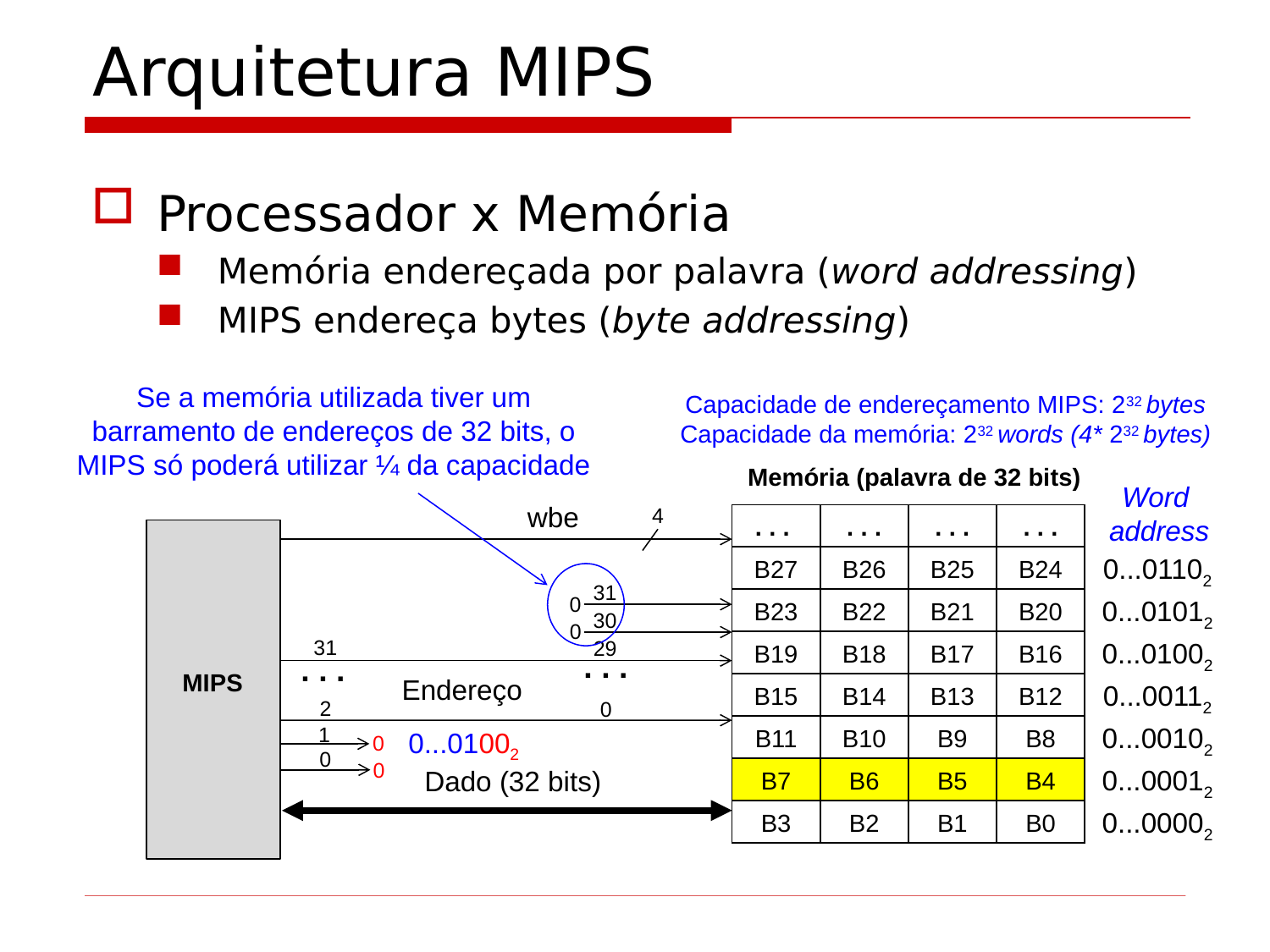

# Arquitetura MIPS
Processador x Memória
Memória endereçada por palavra (word addressing)
MIPS endereça bytes (byte addressing)
Se a memória utilizada tiver um barramento de endereços de 32 bits, o MIPS só poderá utilizar ¼ da capacidade
Capacidade de endereçamento MIPS: 232 bytes
Capacidade da memória: 232 words (4* 232 bytes)
Memória (palavra de 32 bits)
Word
address
wbe
4
. . .
. . .
. . .
. . .
B27
B26
B25
B24
B23
B22
B21
B20
B19
B18
B17
B16
B15
B14
B13
B12
B11
B10
B9
B8
B7
B6
B5
B4
B3
B2
B1
B0

0...01102

31
0
0...01012
30
0
31
29
0...01002
. . .
. . .
MIPS
Endereço
0...00112
2
0
0...00102
1
0...01002
0
0
0
0...00012
Dado (32 bits)
0...00002